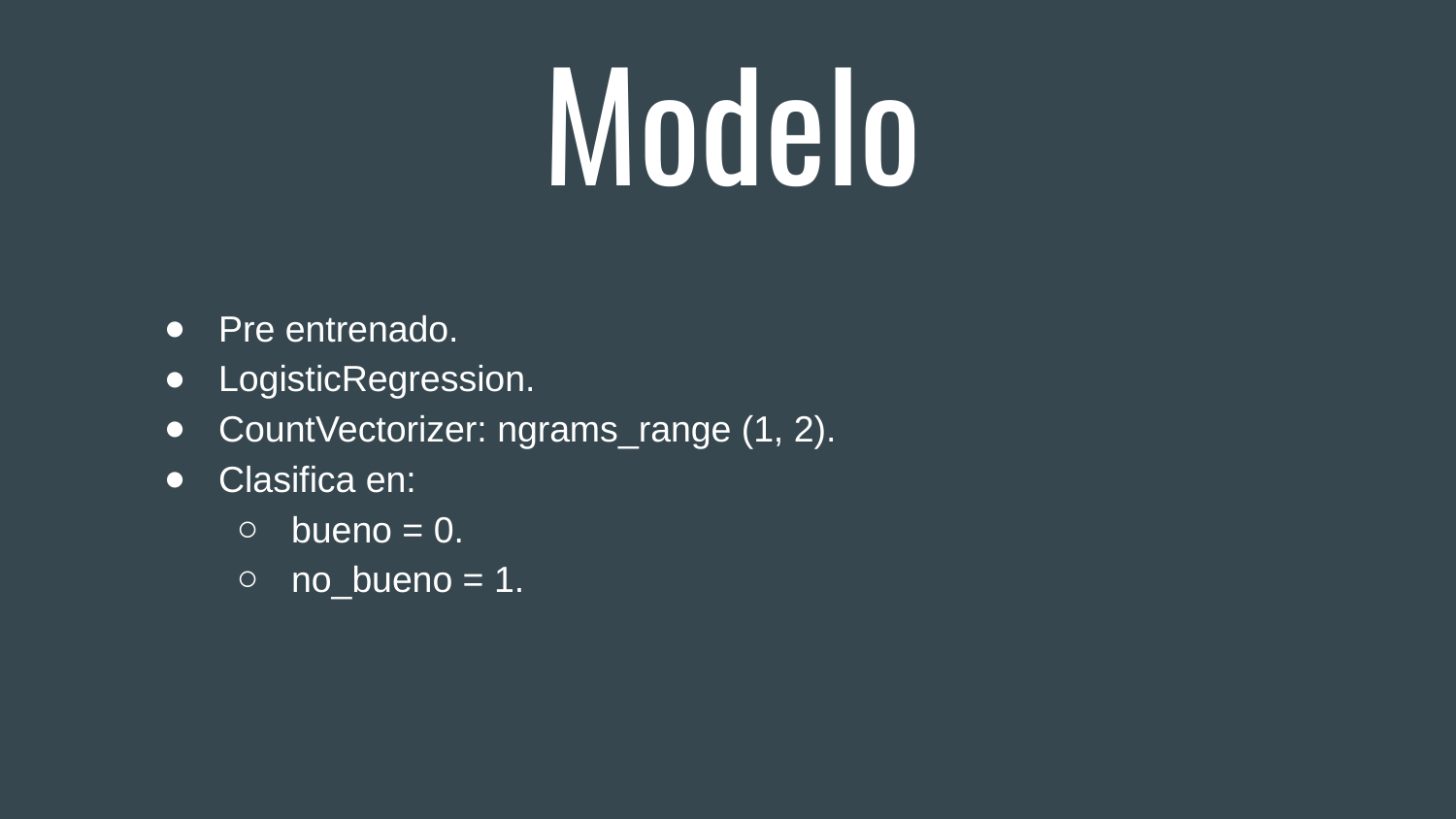

# Modelo
Pre entrenado.
LogisticRegression.
CountVectorizer: ngrams_range (1, 2).
Clasifica en:
bueno = 0.
no_bueno = 1.